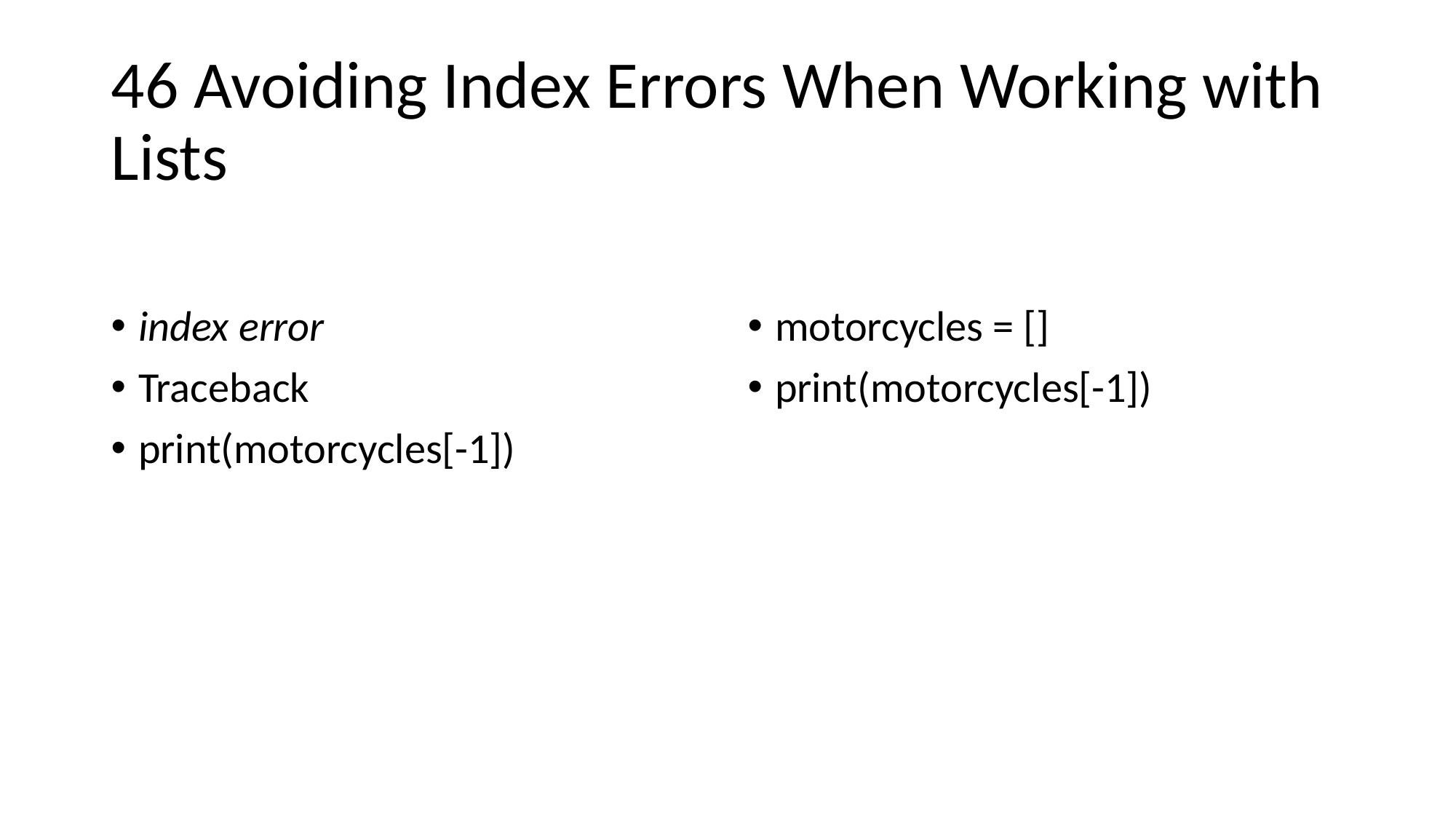

# 46 Avoiding Index Errors When Working with Lists

index error
Traceback
print(motorcycles[-1])
motorcycles = []
print(motorcycles[-1])